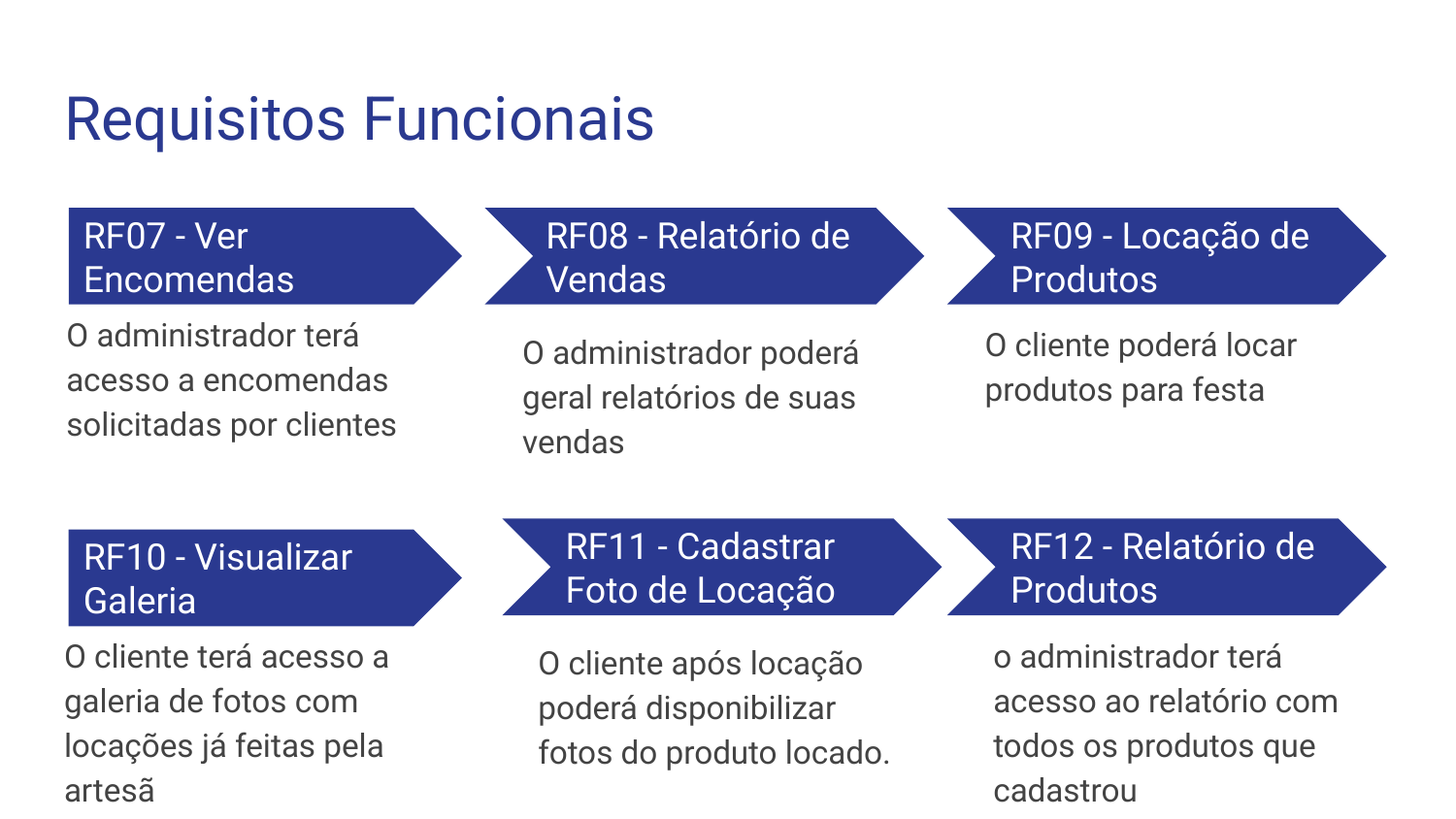

# Requisitos Funcionais

RF07 - Ver Encomendas
RF08 - Relatório de Vendas
RF09 - Locação de Produtos
O administrador terá acesso a encomendas solicitadas por clientes
O cliente poderá locar produtos para festa
O administrador poderá geral relatórios de suas vendas

RF11 - Cadastrar Foto de Locação
RF12 - Relatório de Produtos
RF10 - Visualizar Galeria
O cliente terá acesso a galeria de fotos com locações já feitas pela artesã
o administrador terá acesso ao relatório com todos os produtos que cadastrou
O cliente após locação poderá disponibilizar fotos do produto locado.